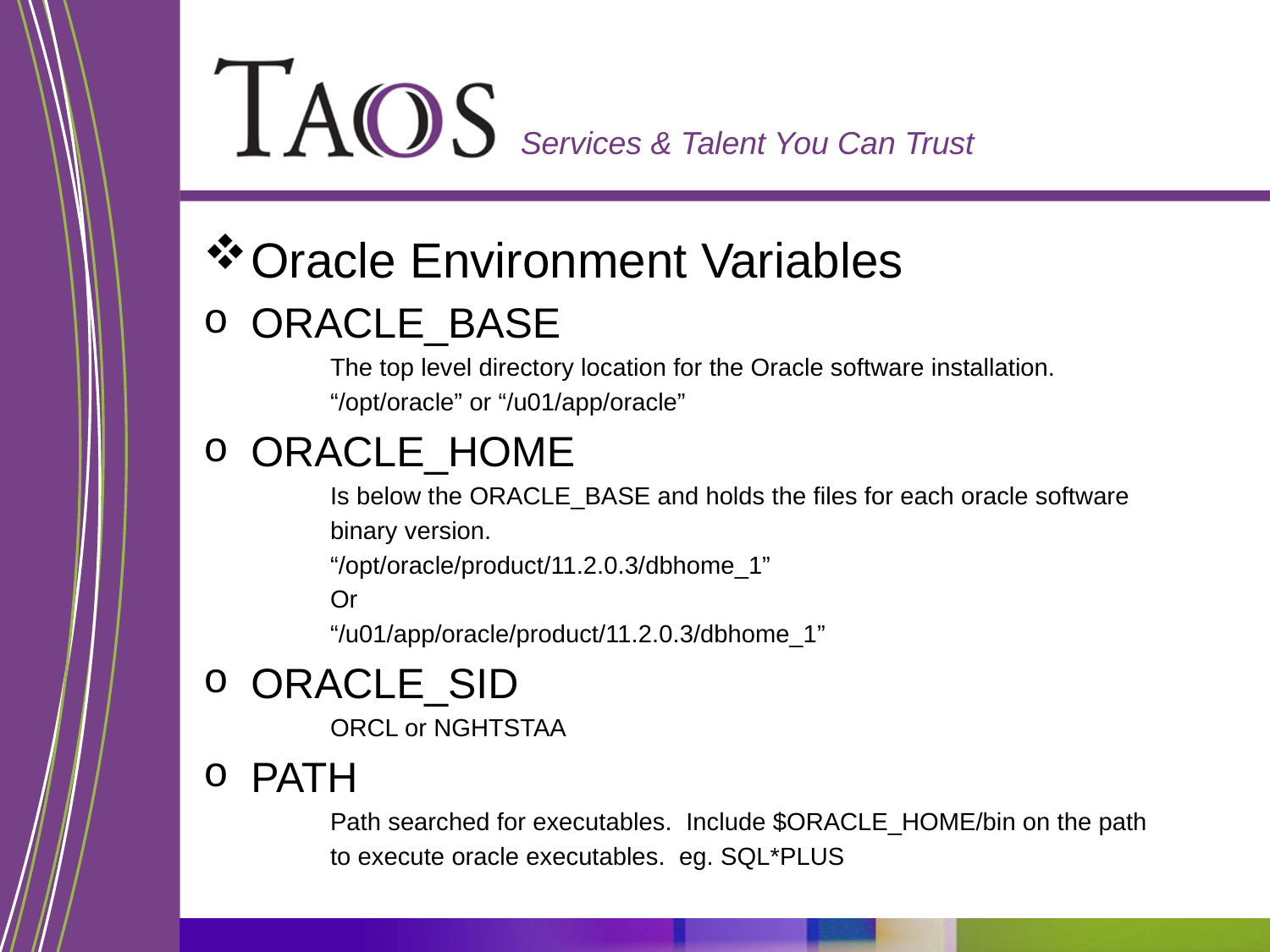

Oracle Environment Variables
ORACLE_BASE
	The top level directory location for the Oracle software installation.
	“/opt/oracle” or “/u01/app/oracle”
ORACLE_HOME
	Is below the ORACLE_BASE and holds the files for each oracle software
	binary version.
	“/opt/oracle/product/11.2.0.3/dbhome_1”
	Or
	“/u01/app/oracle/product/11.2.0.3/dbhome_1”
ORACLE_SID
	ORCL or NGHTSTAA
PATH
	Path searched for executables.  Include $ORACLE_HOME/bin on the path
	to execute oracle executables.  eg. SQL*PLUS